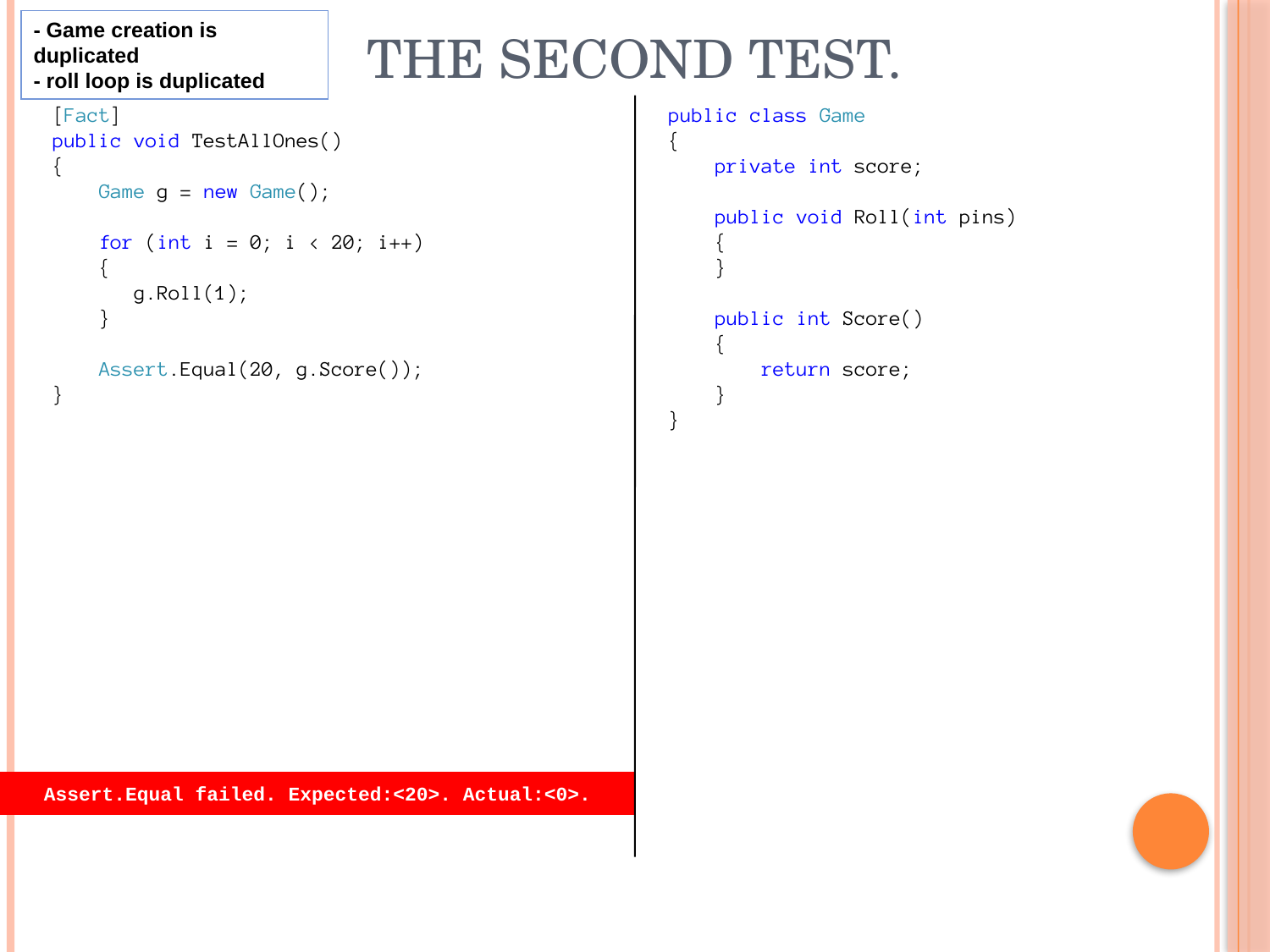

# The Second test.
- Game creation is duplicated
- roll loop is duplicated
[Fact]
public void TestAllOnes()
{
    Game g = new Game();

    for (int i = 0; i < 20; i++)
    {
       g.Roll(1);
    }

    Assert.Equal(20, g.Score());
}
public class Game
{
    private int score;

    public void Roll(int pins)
    {
    }

    public int Score()
    {
        return score;
    }
}

Assert.Equal failed. Expected:<20>. Actual:<0>.